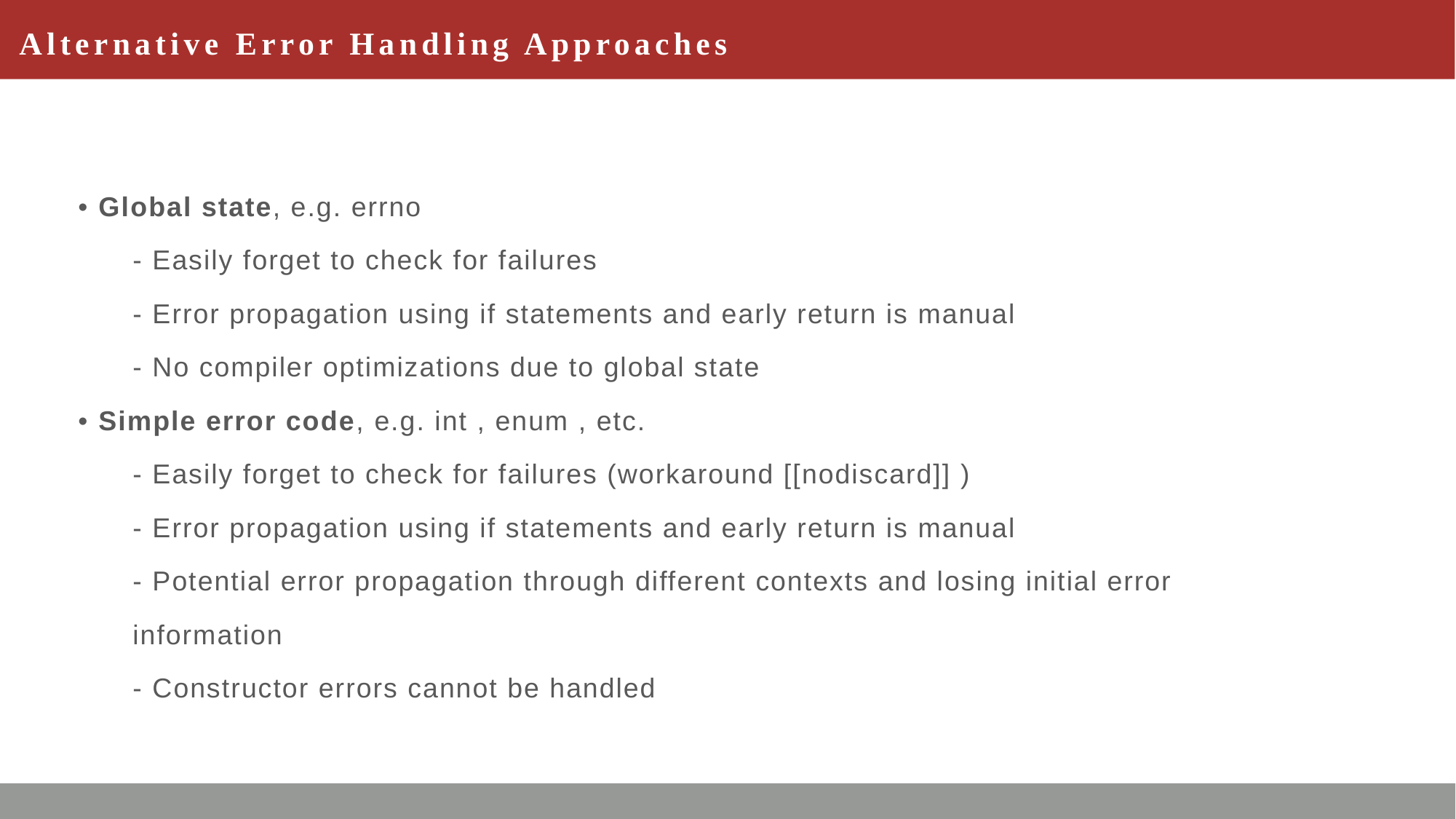

# Alternative Error Handling Approaches
• Global state, e.g. errno
- Easily forget to check for failures
- Error propagation using if statements and early return is manual
- No compiler optimizations due to global state
• Simple error code, e.g. int , enum , etc.
- Easily forget to check for failures (workaround [[nodiscard]] )
- Error propagation using if statements and early return is manual
- Potential error propagation through different contexts and losing initial error
information
- Constructor errors cannot be handled
17